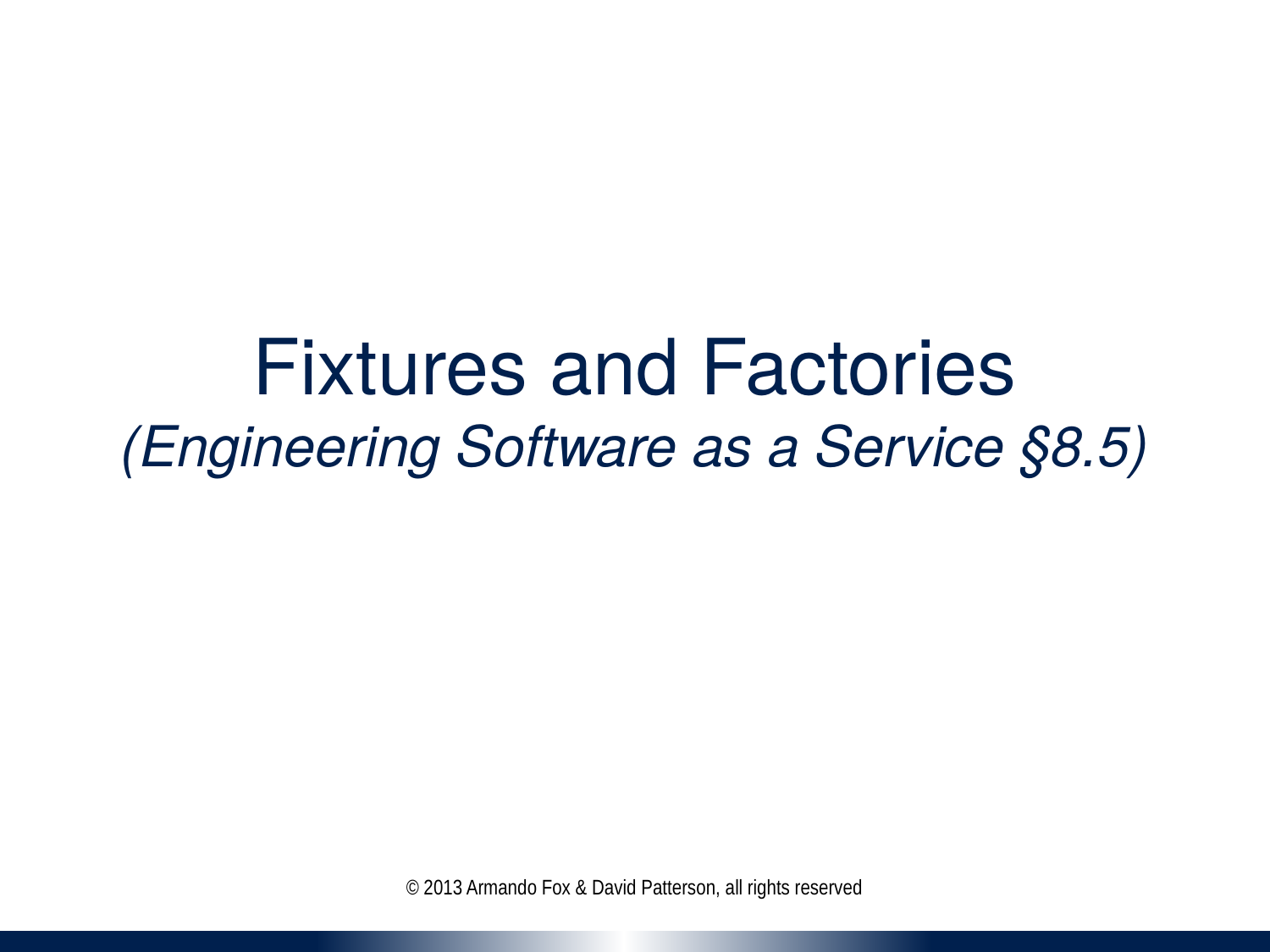

# Fixtures and Factories (Engineering Software as a Service §8.5)
© 2013 Armando Fox & David Patterson, all rights reserved